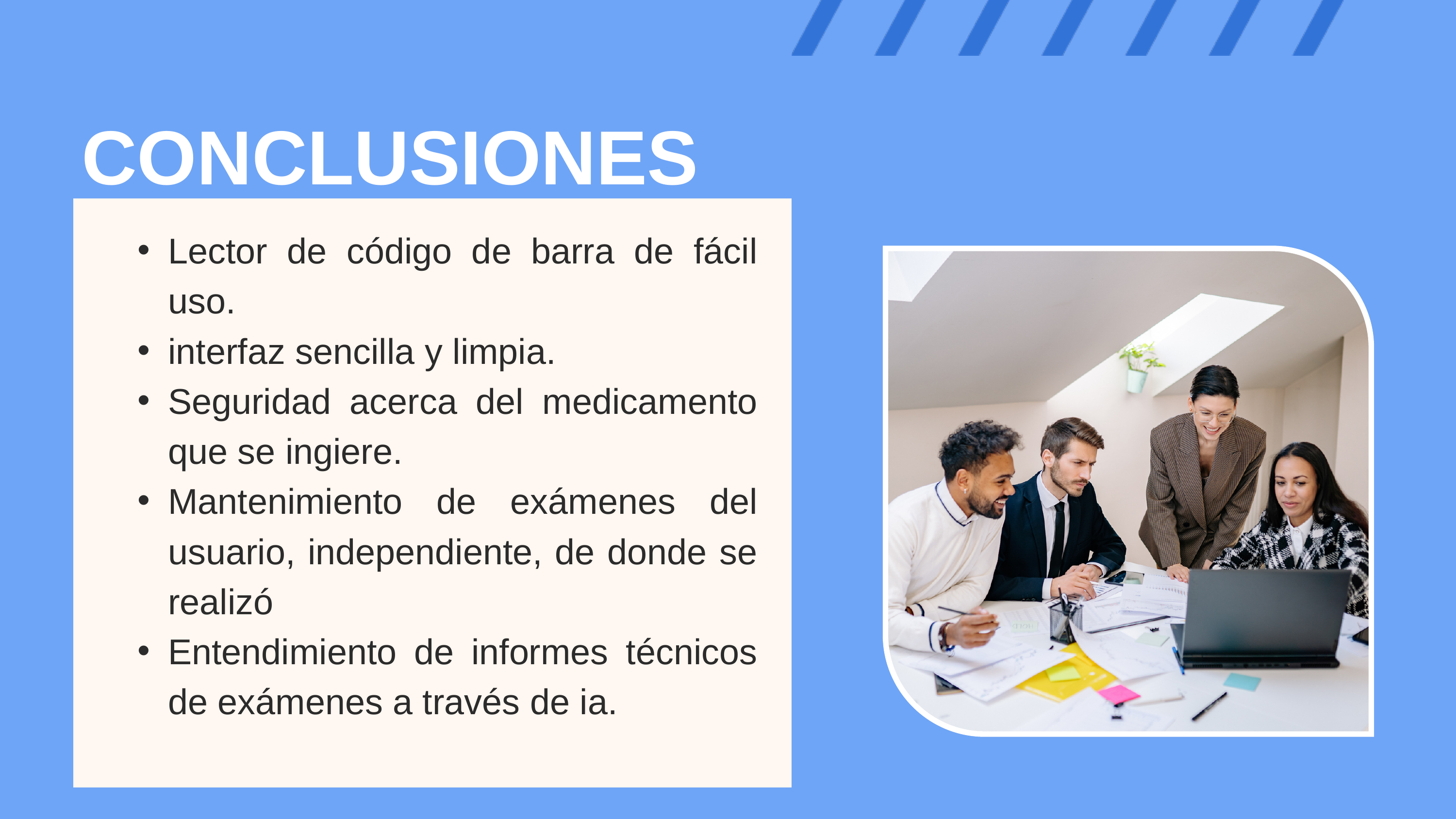

CONCLUSIONES

Lector de código de barra de fácil uso.
interfaz sencilla y limpia.
Seguridad acerca del medicamento que se ingiere.
Mantenimiento de exámenes del usuario, independiente, de donde se realizó
Entendimiento de informes técnicos de exámenes a través de ia.